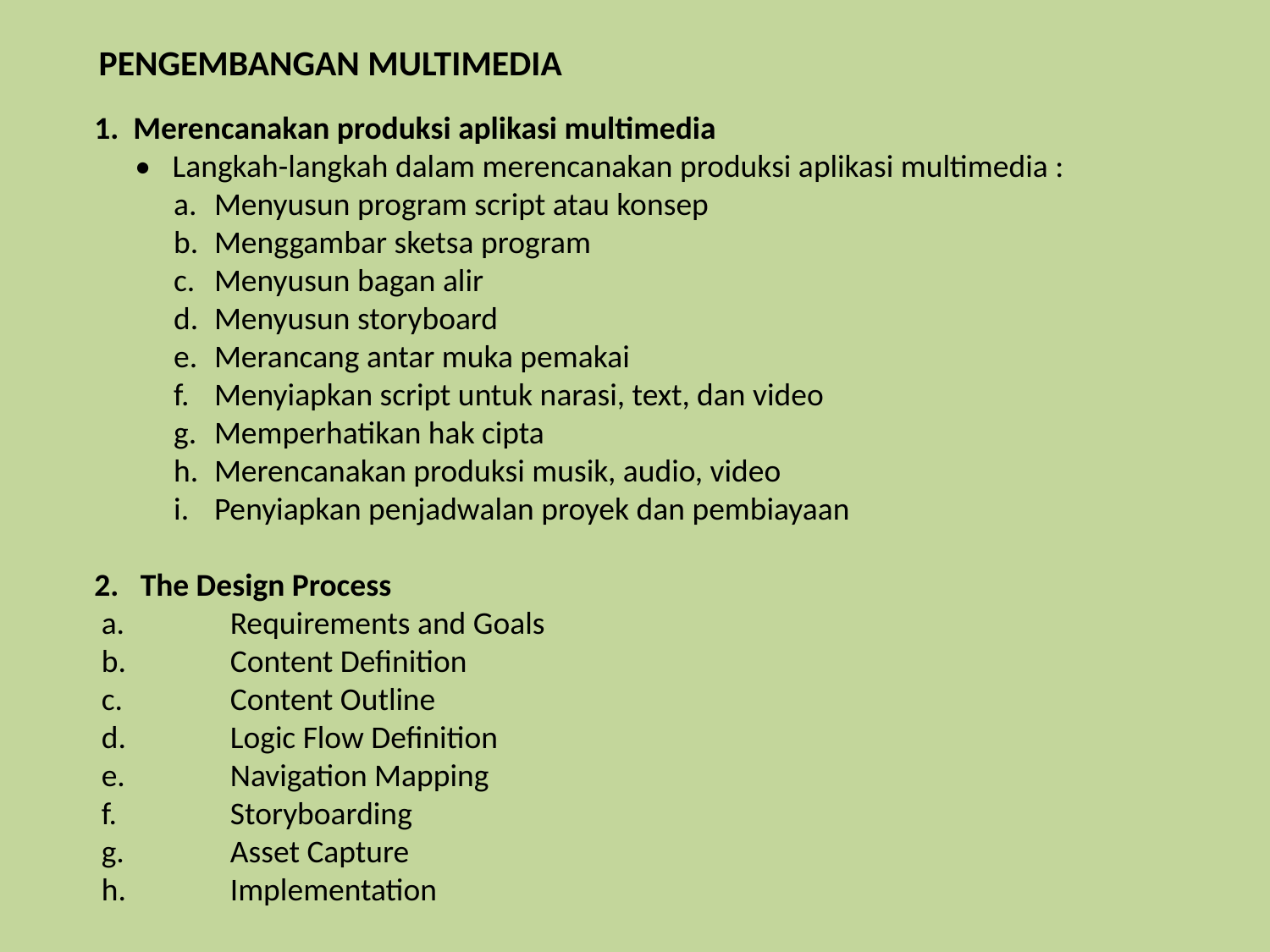

PENGEMBANGAN MULTIMEDIA
1.  Merencanakan produksi aplikasi multimedia
•   Langkah-langkah dalam merencanakan produksi aplikasi multimedia :
a. 	Menyusun program script atau konsep
b. 	Menggambar sketsa program
c. 	Menyusun bagan alir
d. 	Menyusun storyboard
e. 	Merancang antar muka pemakai
f. 	Menyiapkan script untuk narasi, text, dan video
g. 	Memperhatikan hak cipta
h. 	Merencanakan produksi musik, audio, video
i. 	Penyiapkan penjadwalan proyek dan pembiayaan

2.   The Design Process
a. 	Requirements and Goals
b. 	Content Definition
c. 	Content Outline
d. 	Logic Flow Definition
e. 	Navigation Mapping
f. 	Storyboarding
g. 	Asset Capture
h. 	Implementation